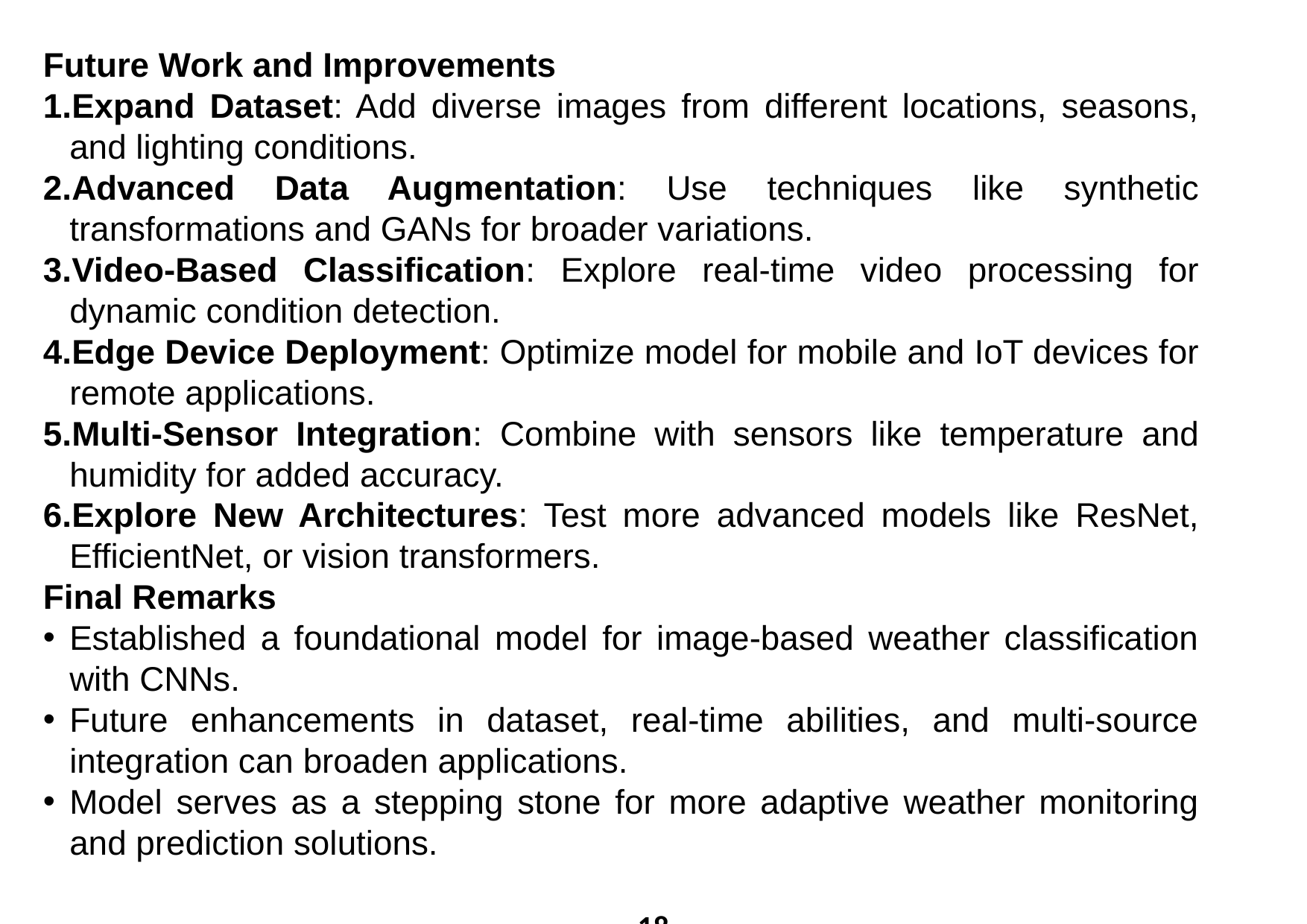

Future Work and Improvements
Expand Dataset: Add diverse images from different locations, seasons, and lighting conditions.
Advanced Data Augmentation: Use techniques like synthetic transformations and GANs for broader variations.
Video-Based Classification: Explore real-time video processing for dynamic condition detection.
Edge Device Deployment: Optimize model for mobile and IoT devices for remote applications.
Multi-Sensor Integration: Combine with sensors like temperature and humidity for added accuracy.
Explore New Architectures: Test more advanced models like ResNet, EfficientNet, or vision transformers.
Final Remarks
Established a foundational model for image-based weather classification with CNNs.
Future enhancements in dataset, real-time abilities, and multi-source integration can broaden applications.
Model serves as a stepping stone for more adaptive weather monitoring and prediction solutions.

18